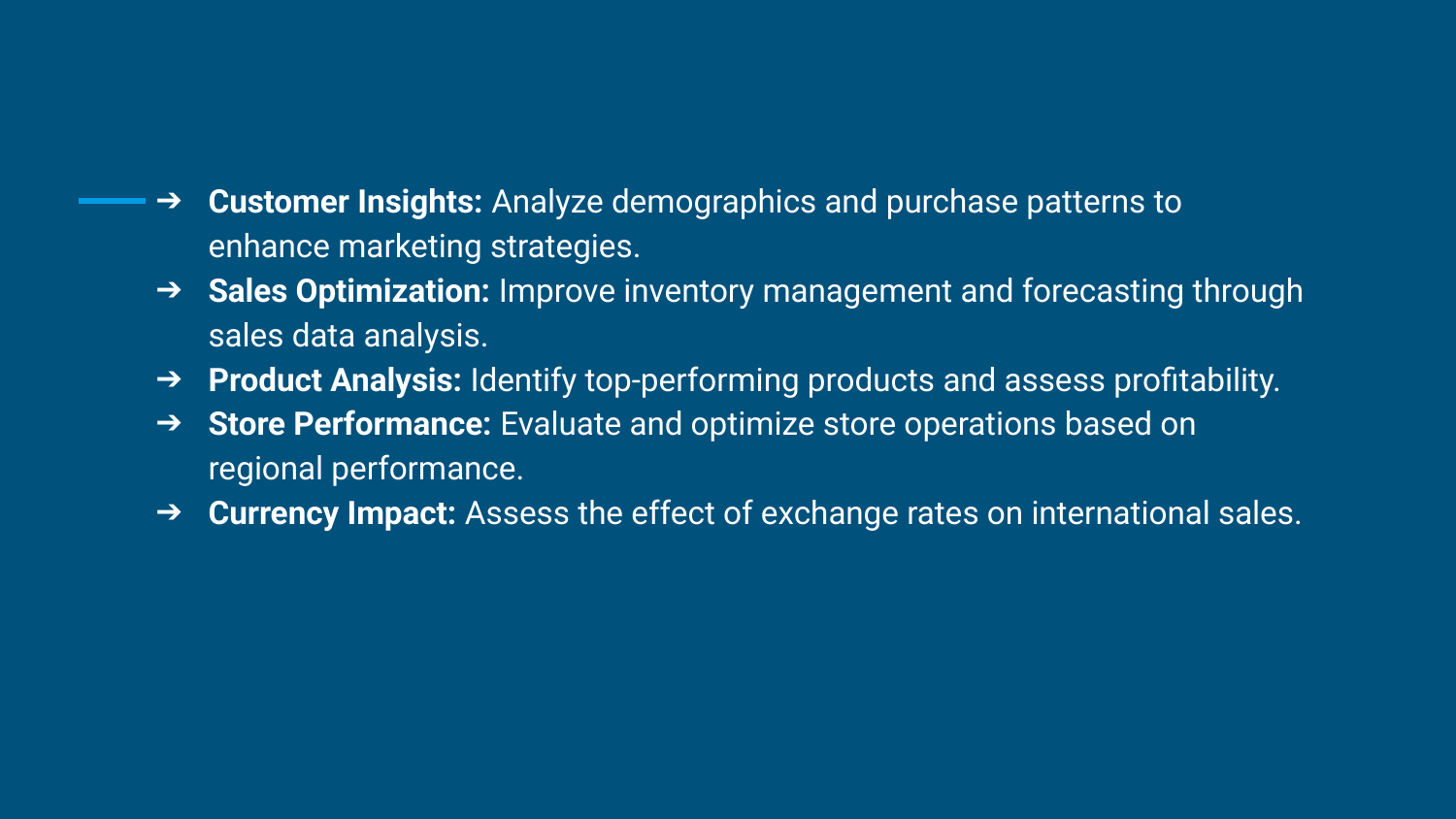

Customer Insights: Analyze demographics and purchase patterns to enhance marketing strategies.
Sales Optimization: Improve inventory management and forecasting through sales data analysis.
Product Analysis: Identify top-performing products and assess profitability.
Store Performance: Evaluate and optimize store operations based on regional performance.
Currency Impact: Assess the effect of exchange rates on international sales.